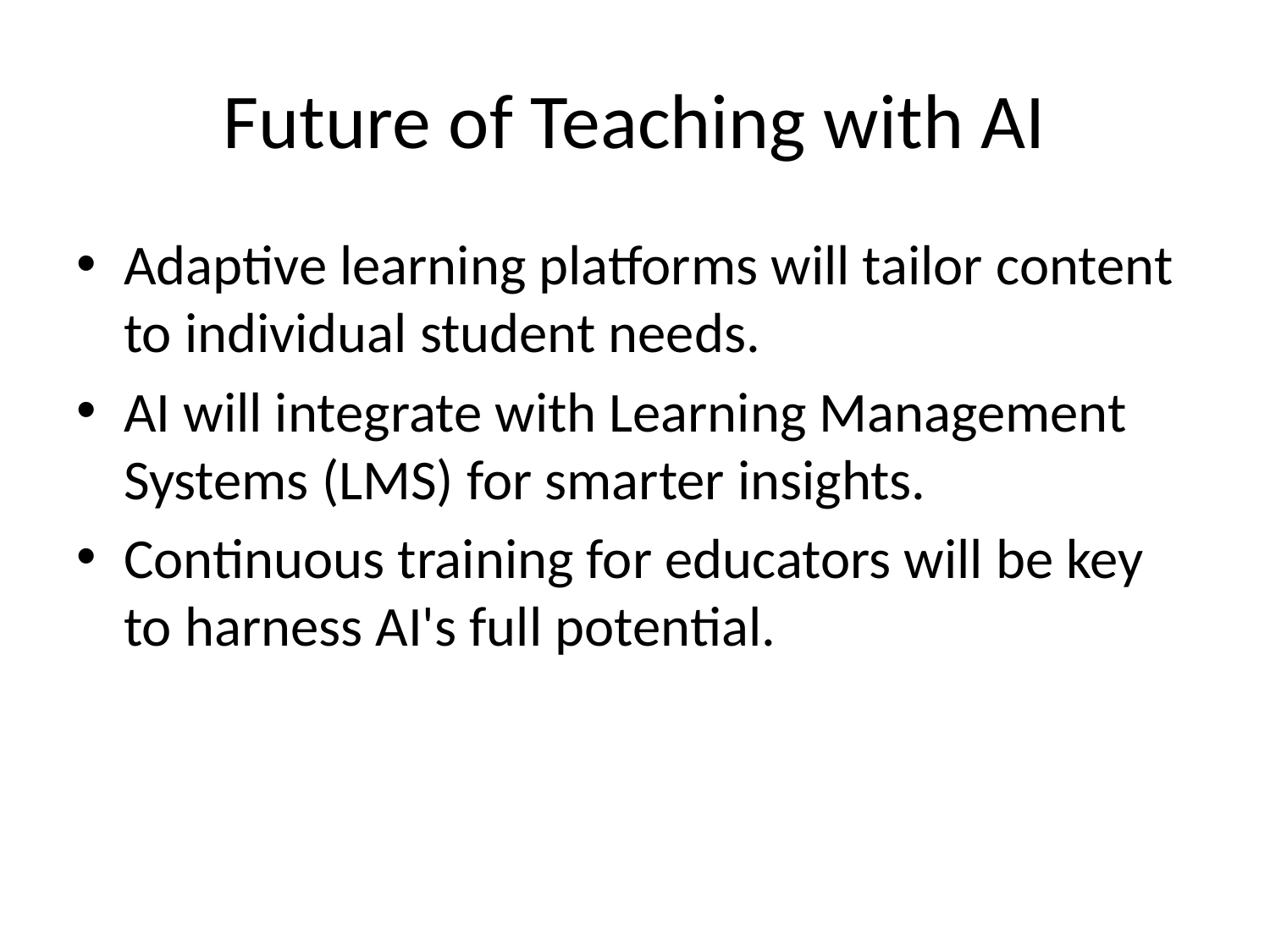

# Future of Teaching with AI
Adaptive learning platforms will tailor content to individual student needs.
AI will integrate with Learning Management Systems (LMS) for smarter insights.
Continuous training for educators will be key to harness AI's full potential.